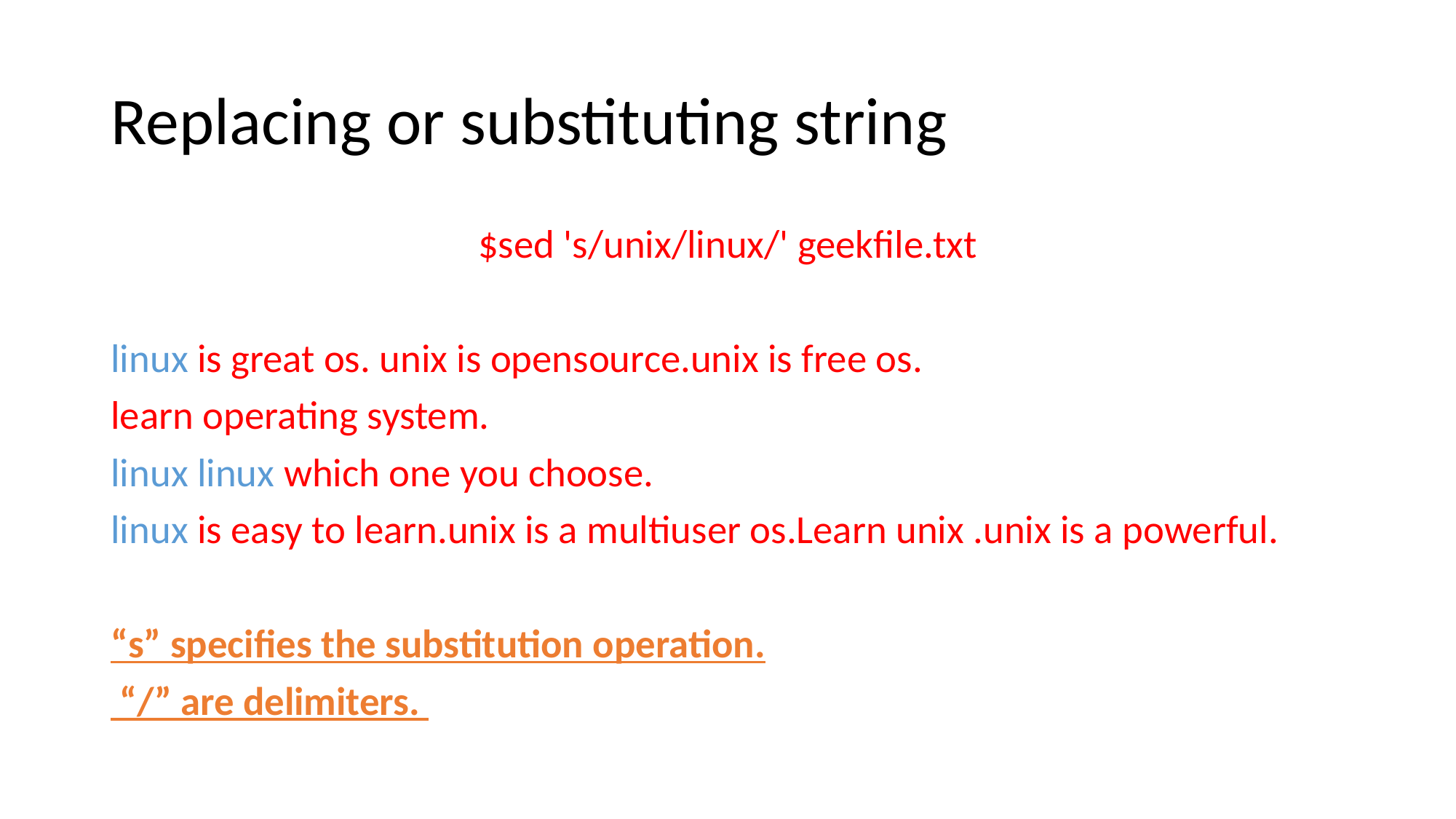

# Replacing or substituting string
$sed 's/unix/linux/' geekfile.txt

linux is great os. unix is opensource.unix is free os.
learn operating system.
linux linux which one you choose.
linux is easy to learn.unix is a multiuser os.Learn unix .unix is a powerful.

“s” specifies the substitution operation.
 “/” are delimiters.